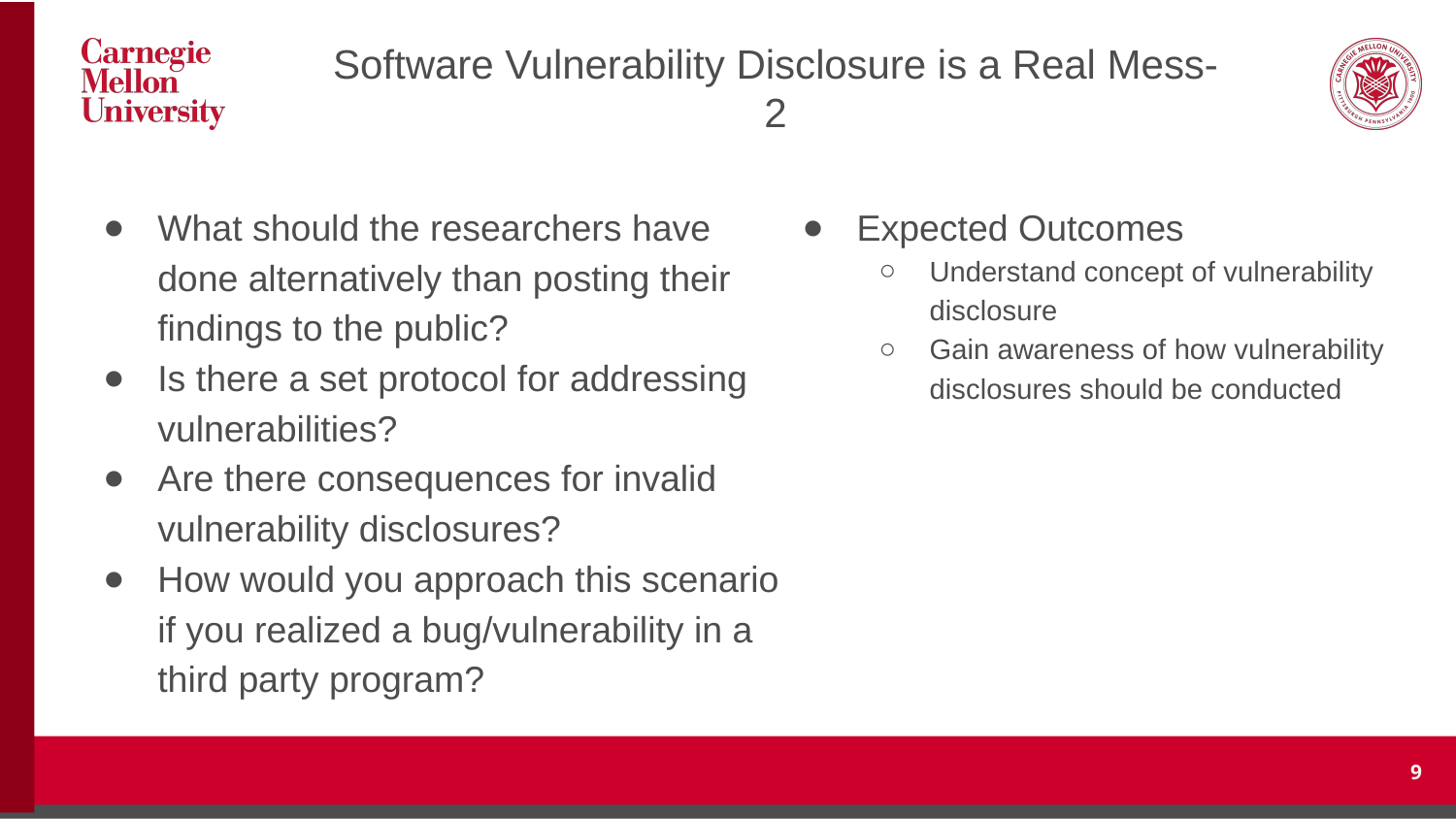

# Software Vulnerability Disclosure is a Real Mess-2

What should the researchers have done alternatively than posting their findings to the public?
Is there a set protocol for addressing vulnerabilities?
Are there consequences for invalid vulnerability disclosures?
How would you approach this scenario if you realized a bug/vulnerability in a third party program?
Expected Outcomes
Understand concept of vulnerability disclosure
Gain awareness of how vulnerability disclosures should be conducted

9